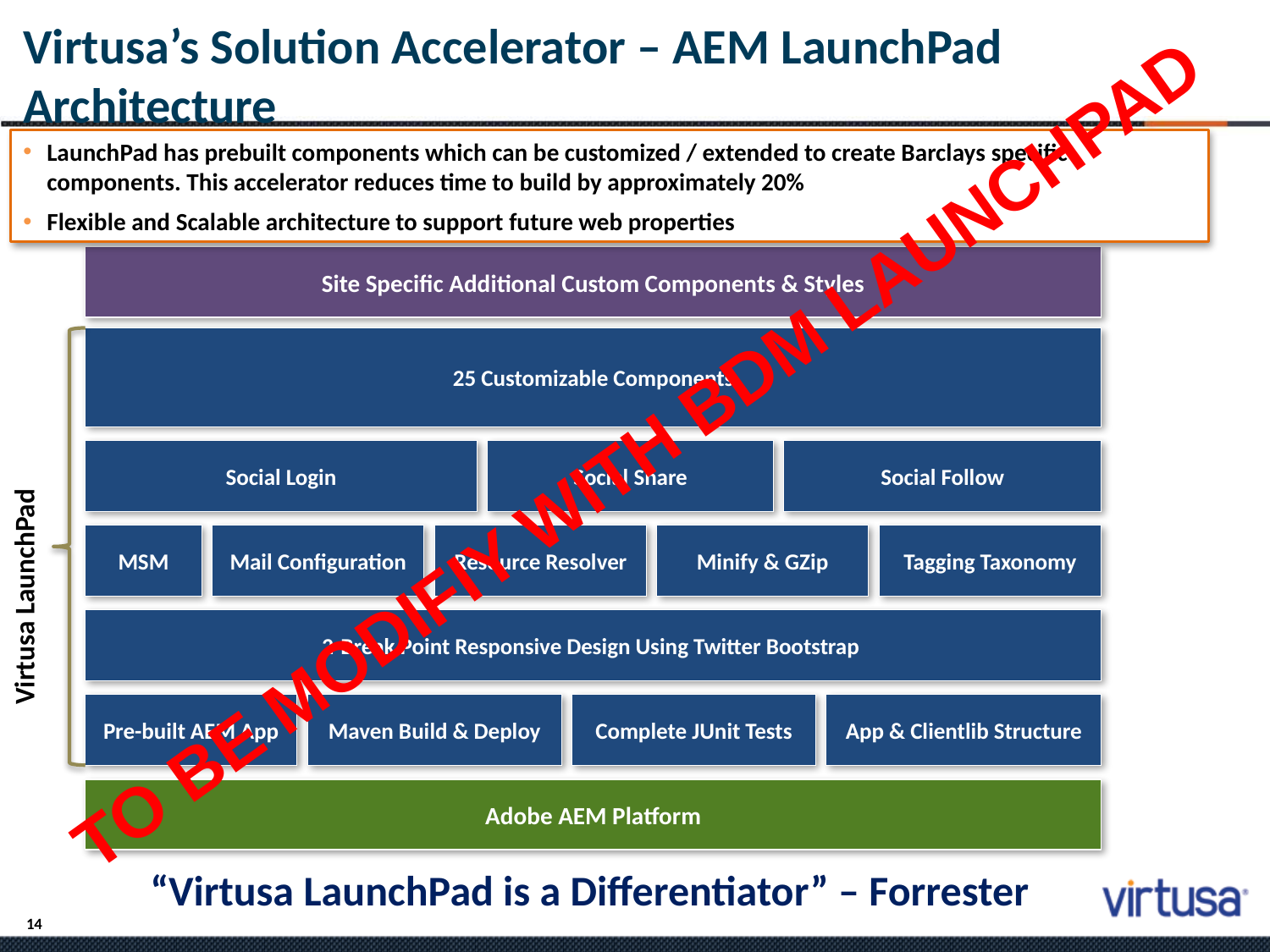

Virtusa’s Solution Accelerator – AEM LaunchPad Architecture

LaunchPad has prebuilt components which can be customized / extended to create Barclays specific components. This accelerator reduces time to build by approximately 20%
Flexible and Scalable architecture to support future web properties
Site Specific Additional Custom Components & Styles

25 Customizable Components
Virtusa LaunchPad
TO BE MODIFIY WITH BDM LAUNCHPAD
Social Login
Social Share
Social Follow
MSM
Mail Configuration
Resource Resolver
Minify & GZip
Tagging Taxonomy
2-Break Point Responsive Design Using Twitter Bootstrap
Pre-built AEM App
Maven Build & Deploy
Complete JUnit Tests
App & Clientlib Structure
Adobe AEM Platform
“Virtusa LaunchPad is a Differentiator” – Forrester